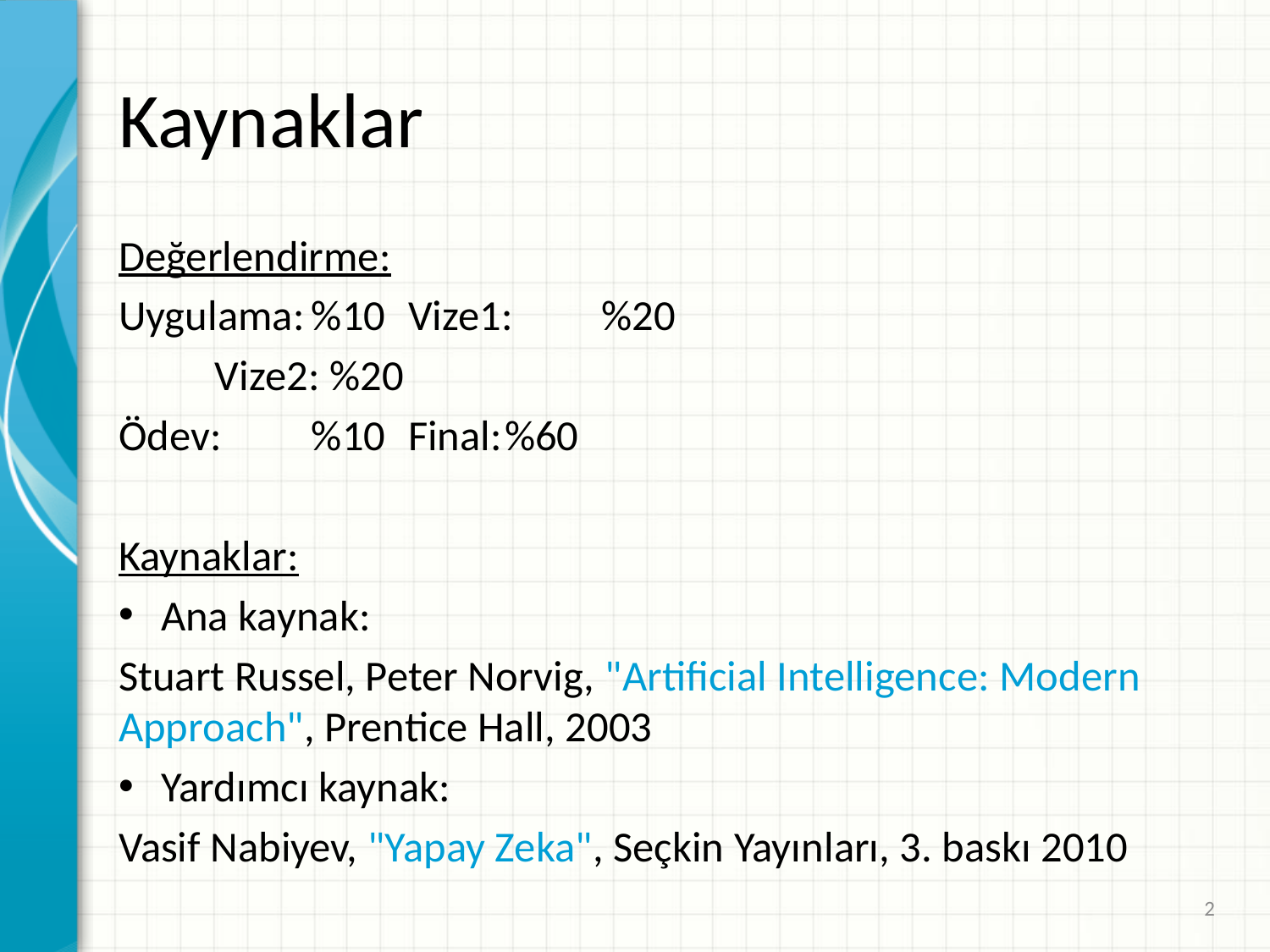

# Kaynaklar
Değerlendirme:
Uygulama:	%10		Vize1:	%20
				Vize2: %20
Ödev:		%10		Final:	%60

Kaynaklar:
Ana kaynak:
Stuart Russel, Peter Norvig, "Artificial Intelligence: Modern Approach", Prentice Hall, 2003
Yardımcı kaynak:
Vasif Nabiyev, "Yapay Zeka", Seçkin Yayınları, 3. baskı 2010
2